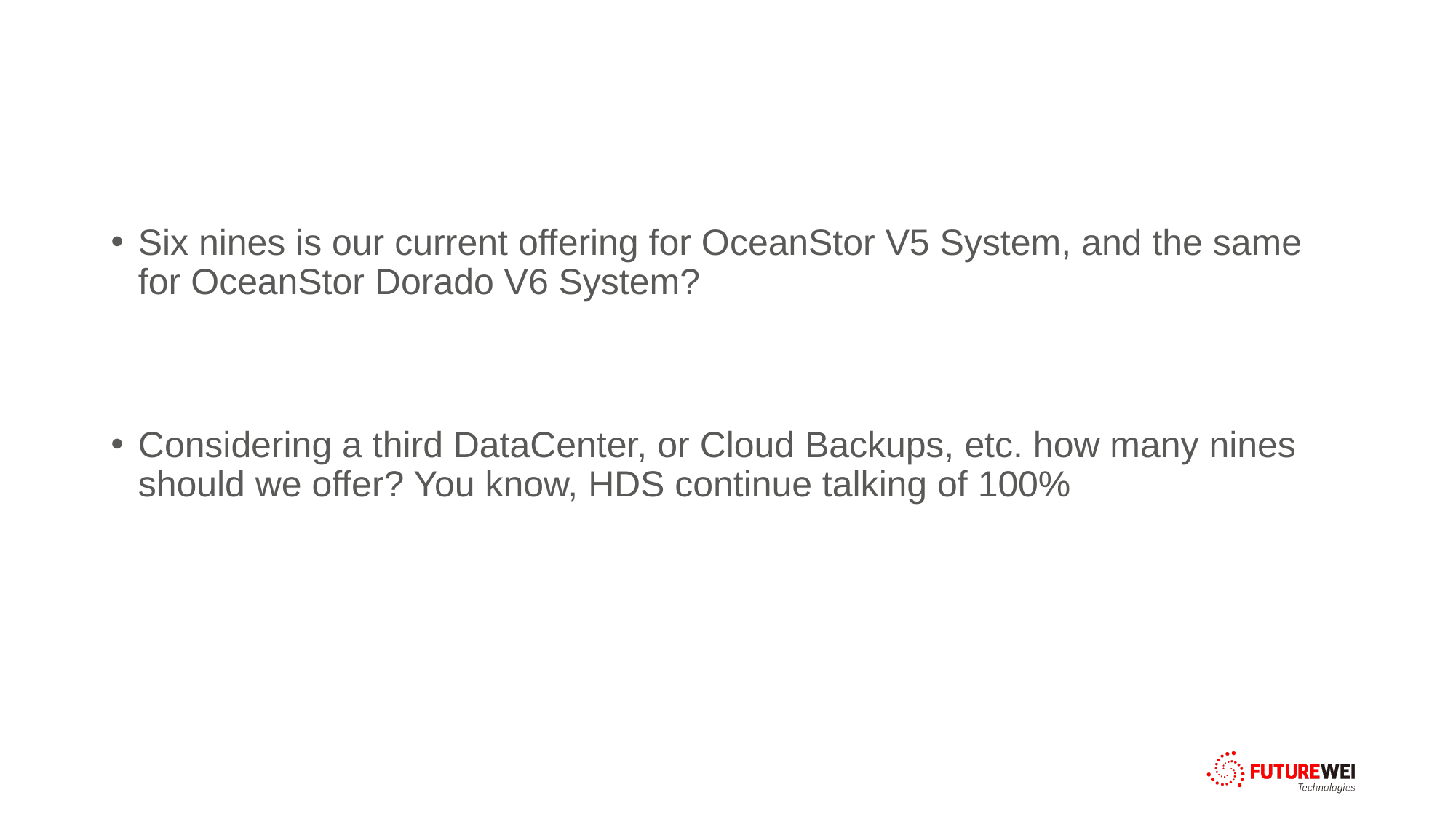

Six nines is our current offering for OceanStor V5 System, and the same for OceanStor Dorado V6 System?

Considering a third DataCenter, or Cloud Backups, etc. how many nines should we offer? You know, HDS continue talking of 100%